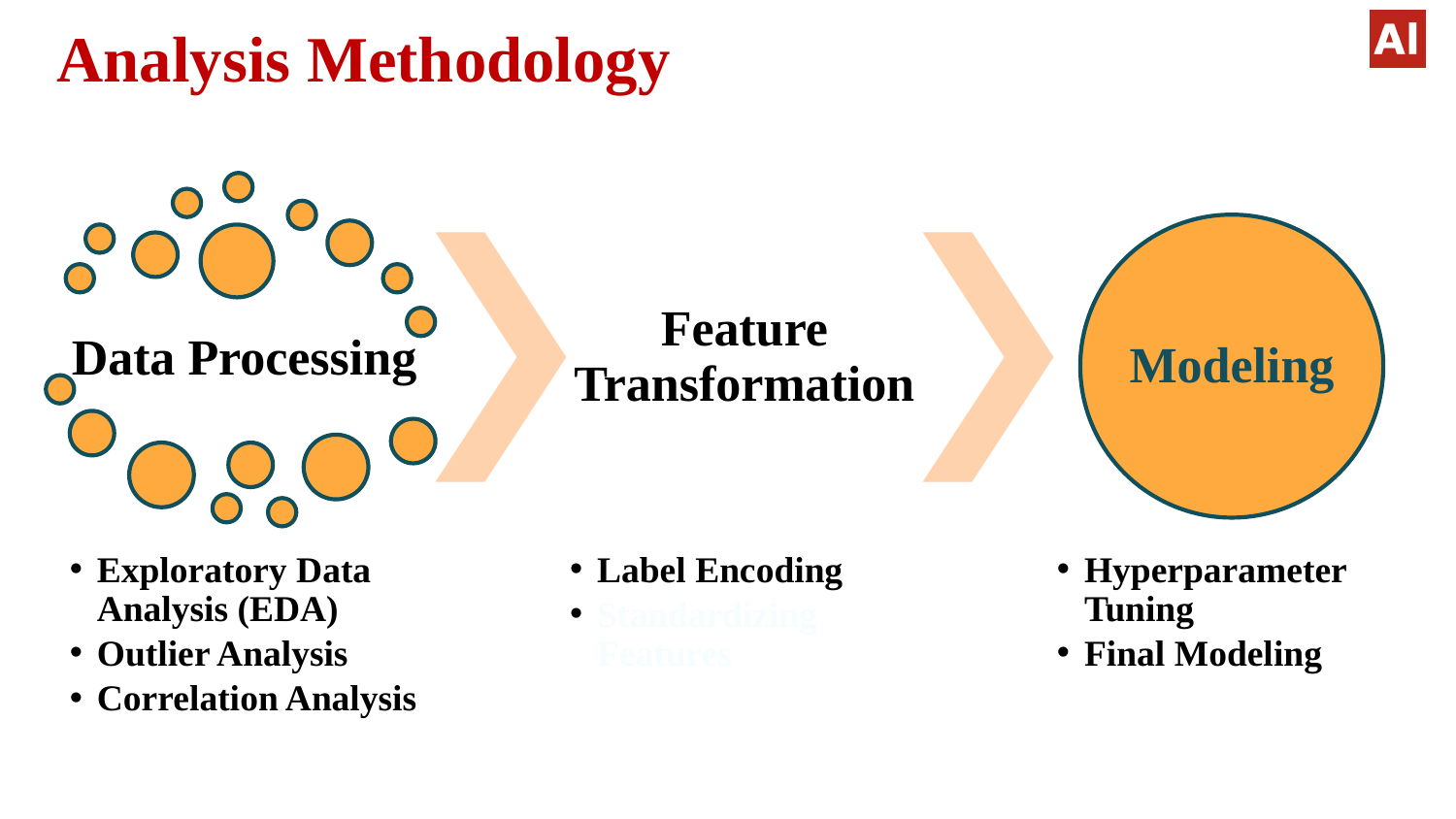

# Analysis Methodology

Feature Transformation
Modeling

Data Processing

Exploratory Data Analysis (EDA)
Outlier Analysis
Correlation Analysis

Label Encoding
Standardizing Features

Hyperparameter Tuning
Final Modeling